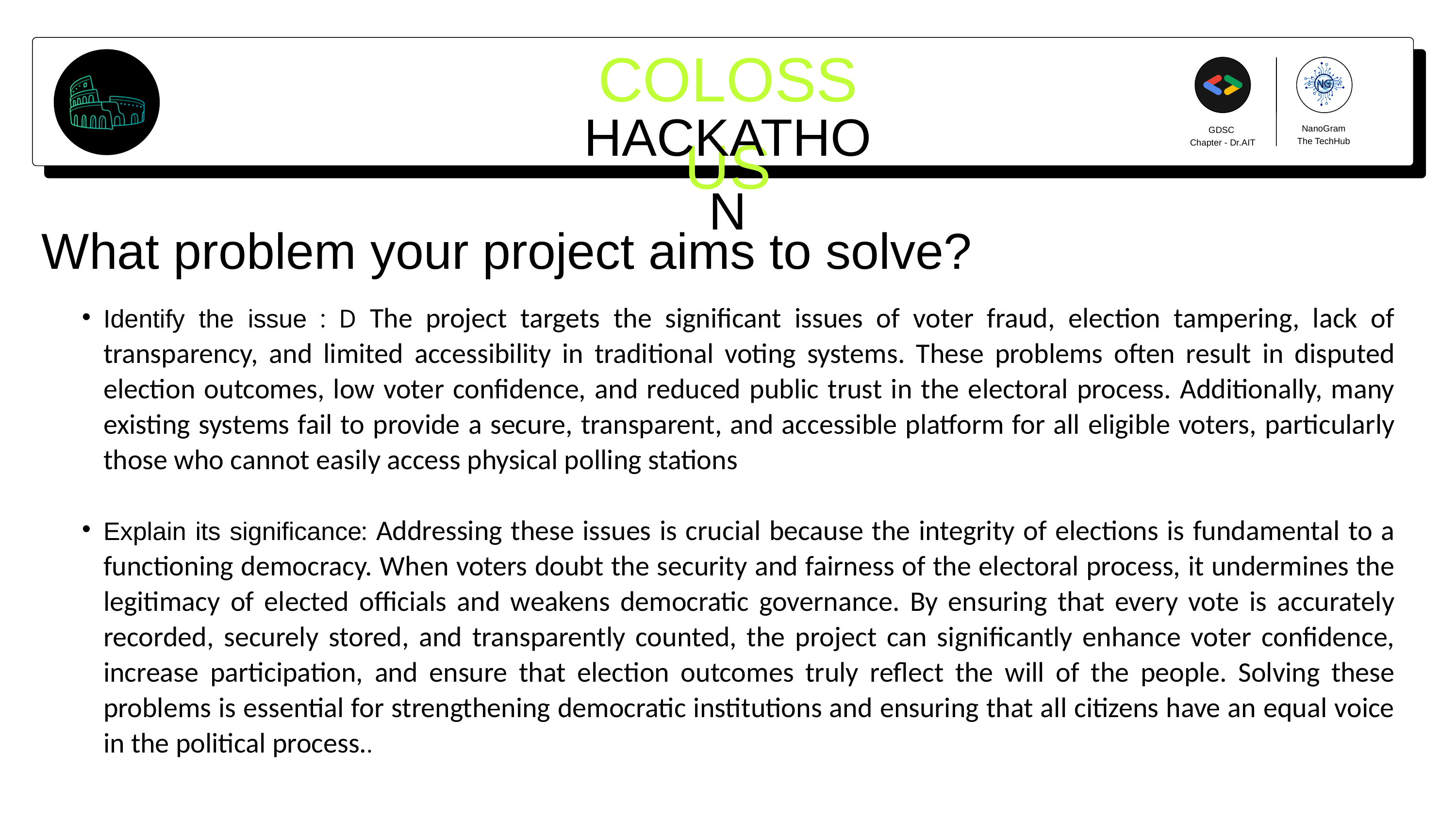

COLOSSUS

HACKATHON
NanoGram
The TechHub
GDSC
Chapter - Dr.AIT
What problem your project aims to solve?
Identify the issue : D The project targets the significant issues of voter fraud, election tampering, lack of transparency, and limited accessibility in traditional voting systems. These problems often result in disputed election outcomes, low voter confidence, and reduced public trust in the electoral process. Additionally, many existing systems fail to provide a secure, transparent, and accessible platform for all eligible voters, particularly those who cannot easily access physical polling stations

Explain its significance: Addressing these issues is crucial because the integrity of elections is fundamental to a functioning democracy. When voters doubt the security and fairness of the electoral process, it undermines the legitimacy of elected officials and weakens democratic governance. By ensuring that every vote is accurately recorded, securely stored, and transparently counted, the project can significantly enhance voter confidence, increase participation, and ensure that election outcomes truly reflect the will of the people. Solving these problems is essential for strengthening democratic institutions and ensuring that all citizens have an equal voice in the political process..